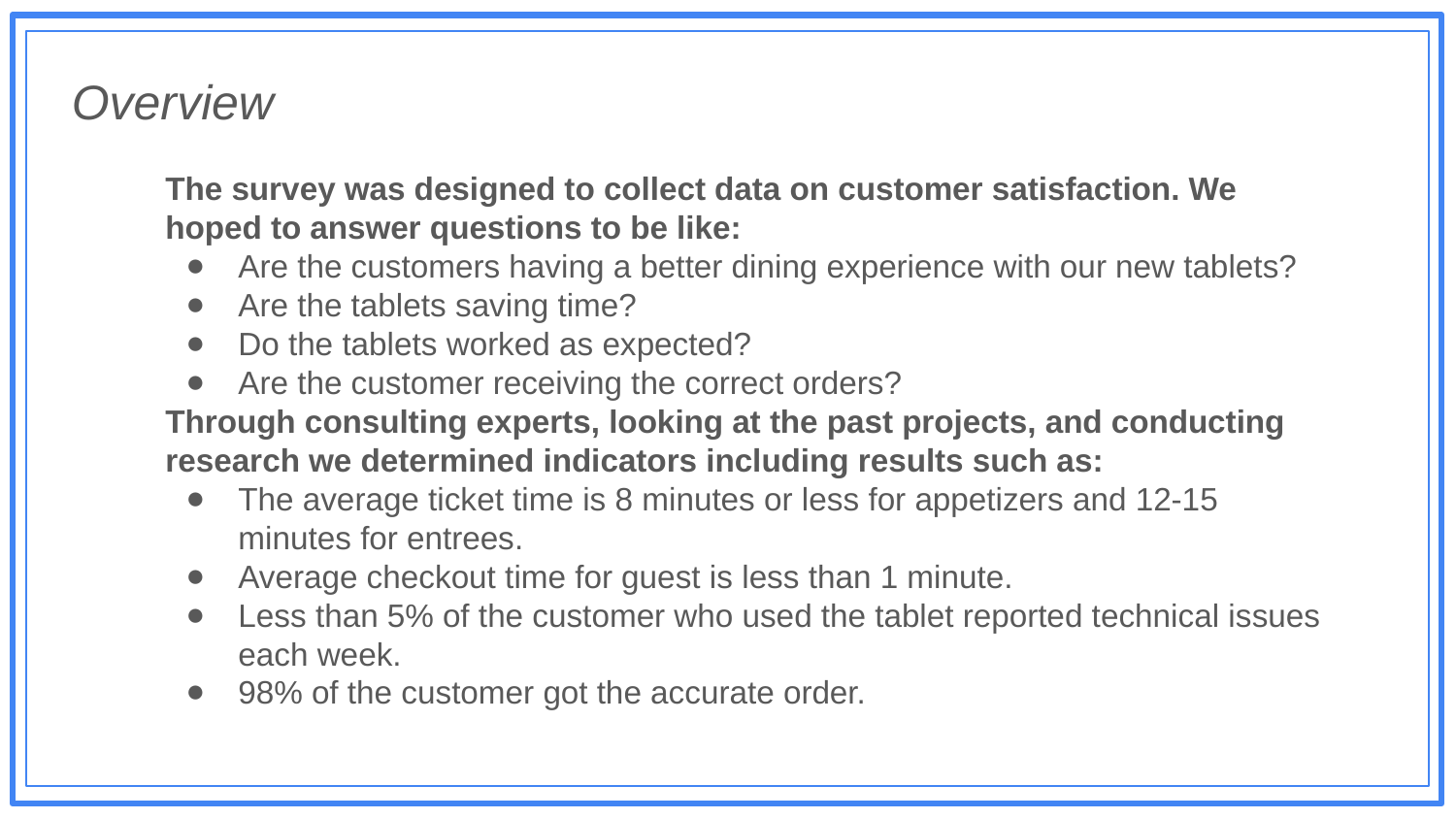

Overview
The survey was designed to collect data on customer satisfaction. We hoped to answer questions to be like:
Are the customers having a better dining experience with our new tablets?
Are the tablets saving time?
Do the tablets worked as expected?
Are the customer receiving the correct orders?
Through consulting experts, looking at the past projects, and conducting research we determined indicators including results such as:
The average ticket time is 8 minutes or less for appetizers and 12-15 minutes for entrees.
Average checkout time for guest is less than 1 minute.
Less than 5% of the customer who used the tablet reported technical issues each week.
98% of the customer got the accurate order.